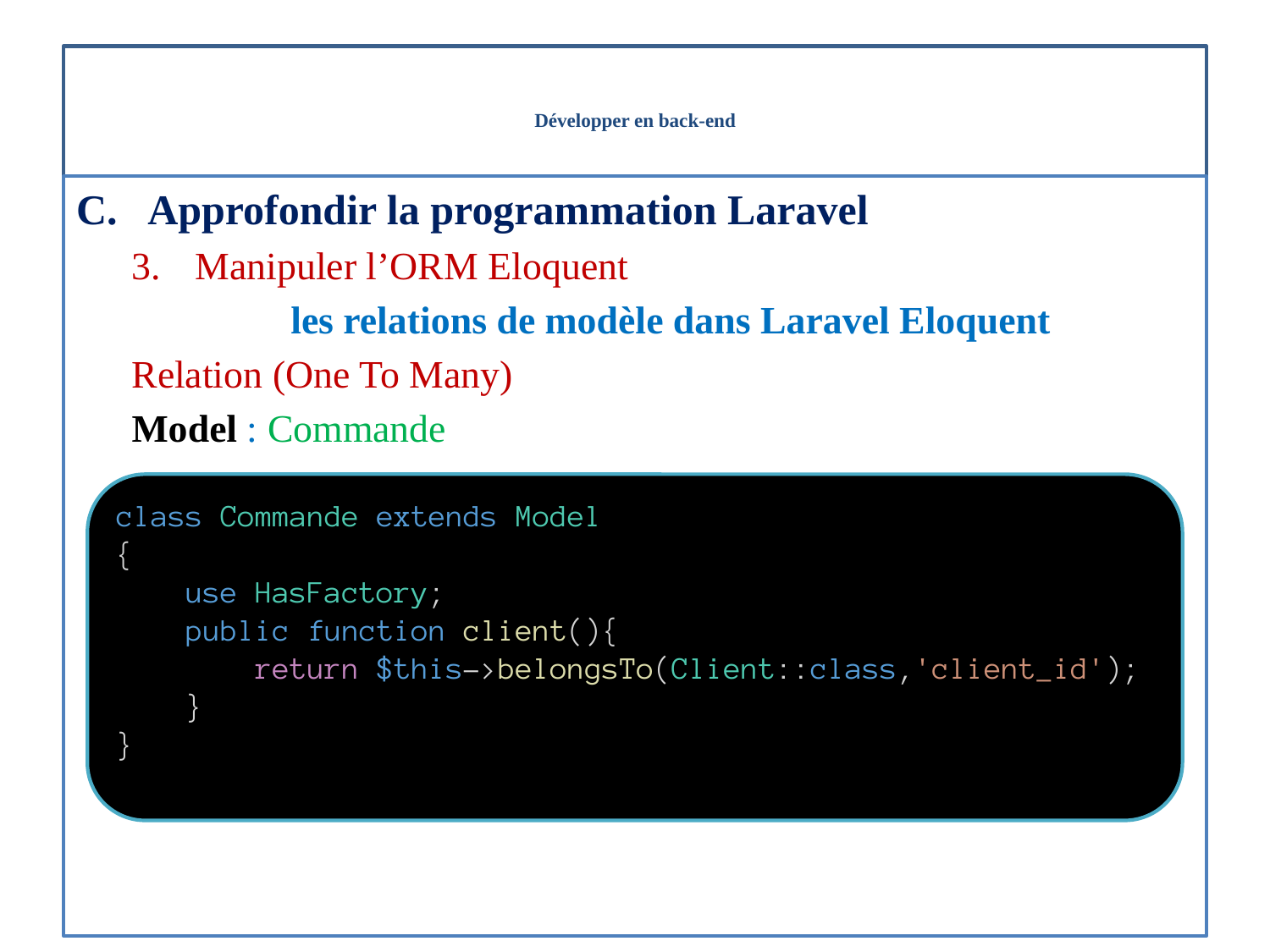

# Développer en back-end
Approfondir la programmation Laravel
Manipuler l’ORM Eloquent
les relations de modèle dans Laravel Eloquent
Relation (One To Many)
Model : Commande

class Commande extends Model
{
    use HasFactory;
    public function client(){
        return $this->belongsTo(Client::class,'client_id');
    }
}